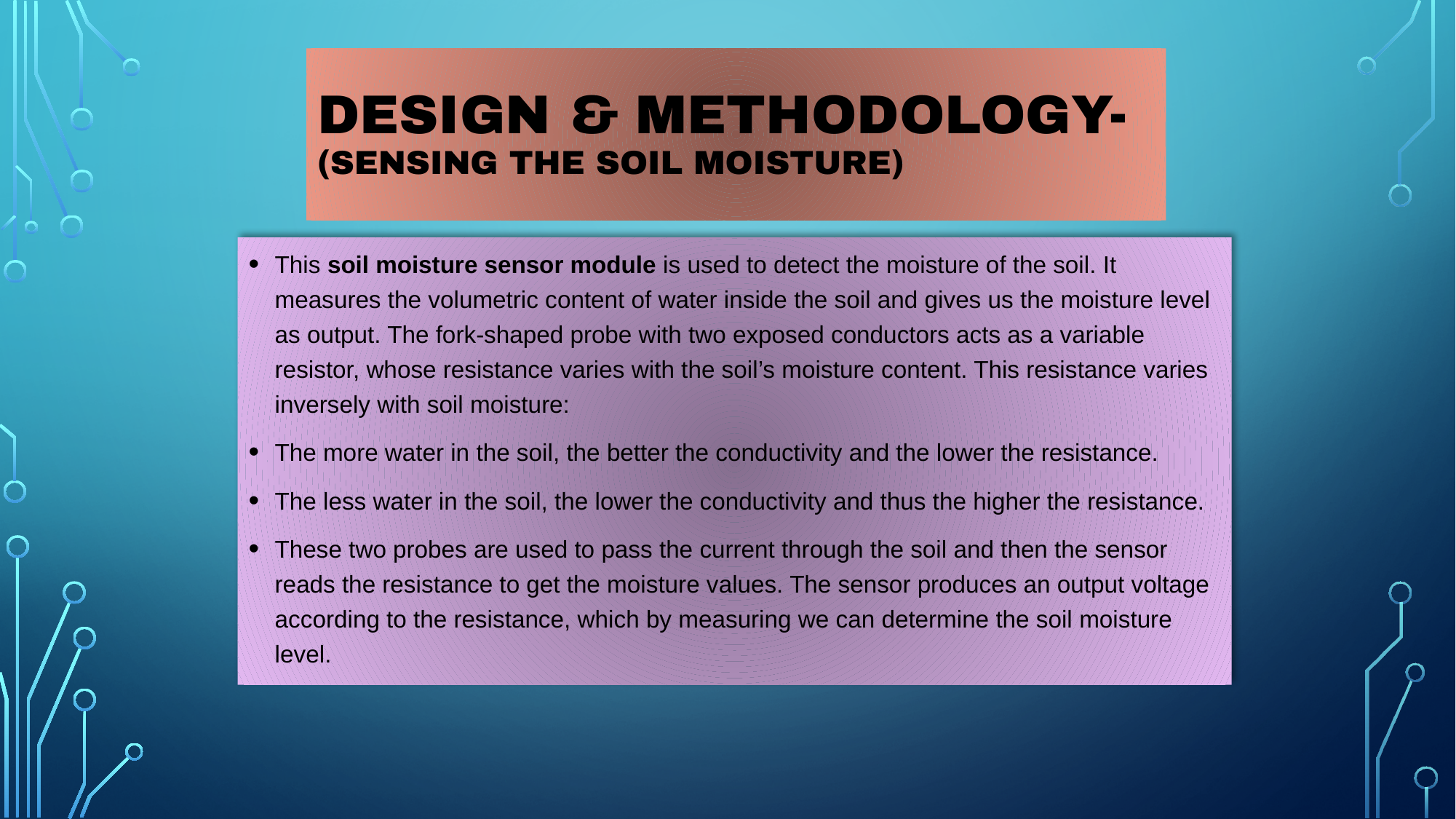

# Design & Methodology- (Sensing the soil Moisture)
This soil moisture sensor module is used to detect the moisture of the soil. It measures the volumetric content of water inside the soil and gives us the moisture level as output. The fork-shaped probe with two exposed conductors acts as a variable resistor, whose resistance varies with the soil’s moisture content. This resistance varies inversely with soil moisture:
The more water in the soil, the better the conductivity and the lower the resistance.
The less water in the soil, the lower the conductivity and thus the higher the resistance.
These two probes are used to pass the current through the soil and then the sensor reads the resistance to get the moisture values. The sensor produces an output voltage according to the resistance, which by measuring we can determine the soil moisture level.